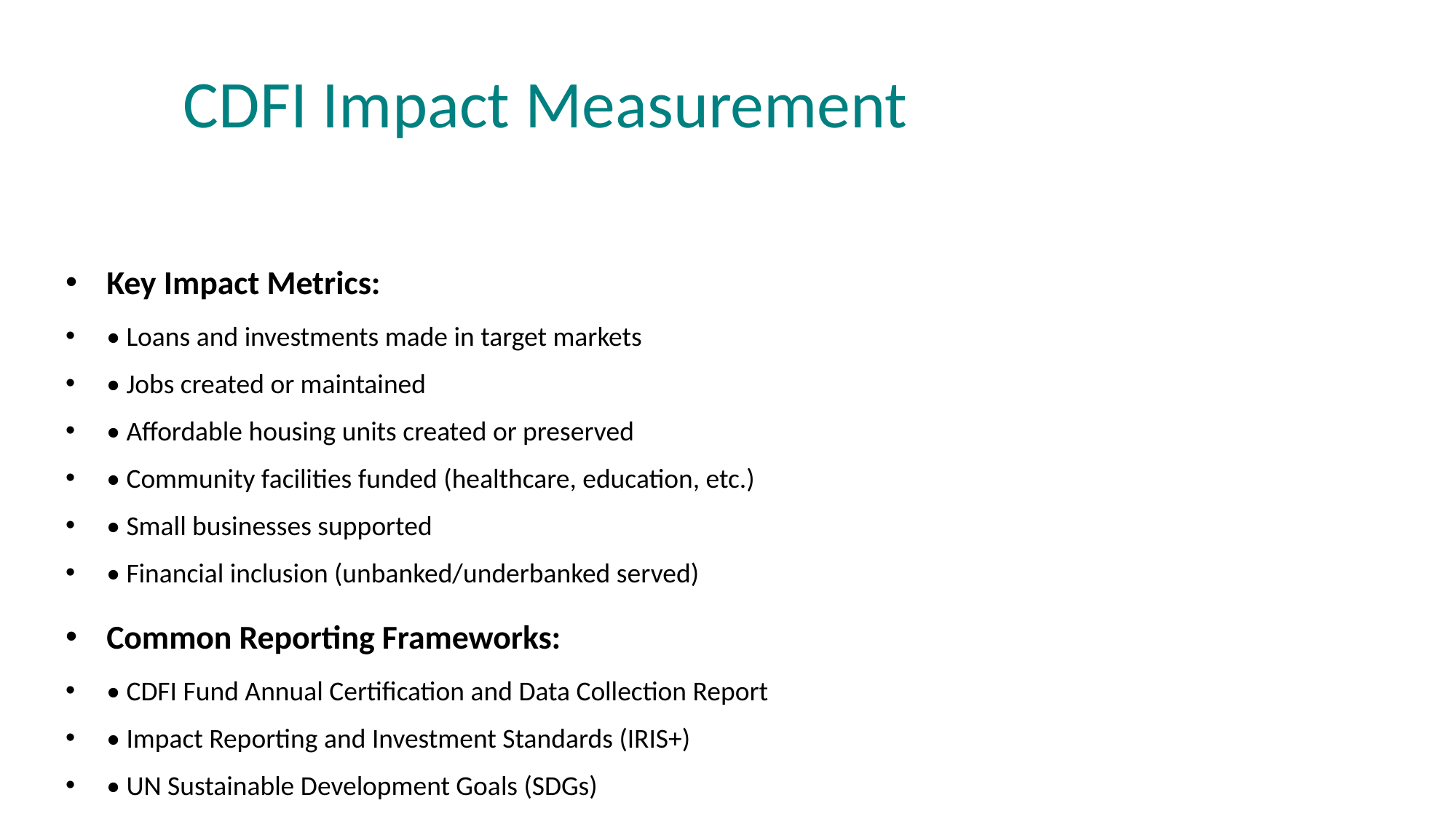

# CDFI Impact Measurement

Key Impact Metrics:
• Loans and investments made in target markets
• Jobs created or maintained
• Affordable housing units created or preserved
• Community facilities funded (healthcare, education, etc.)
• Small businesses supported
• Financial inclusion (unbanked/underbanked served)
Common Reporting Frameworks:
• CDFI Fund Annual Certification and Data Collection Report
• Impact Reporting and Investment Standards (IRIS+)
• UN Sustainable Development Goals (SDGs)
• Custom impact reports for stakeholders